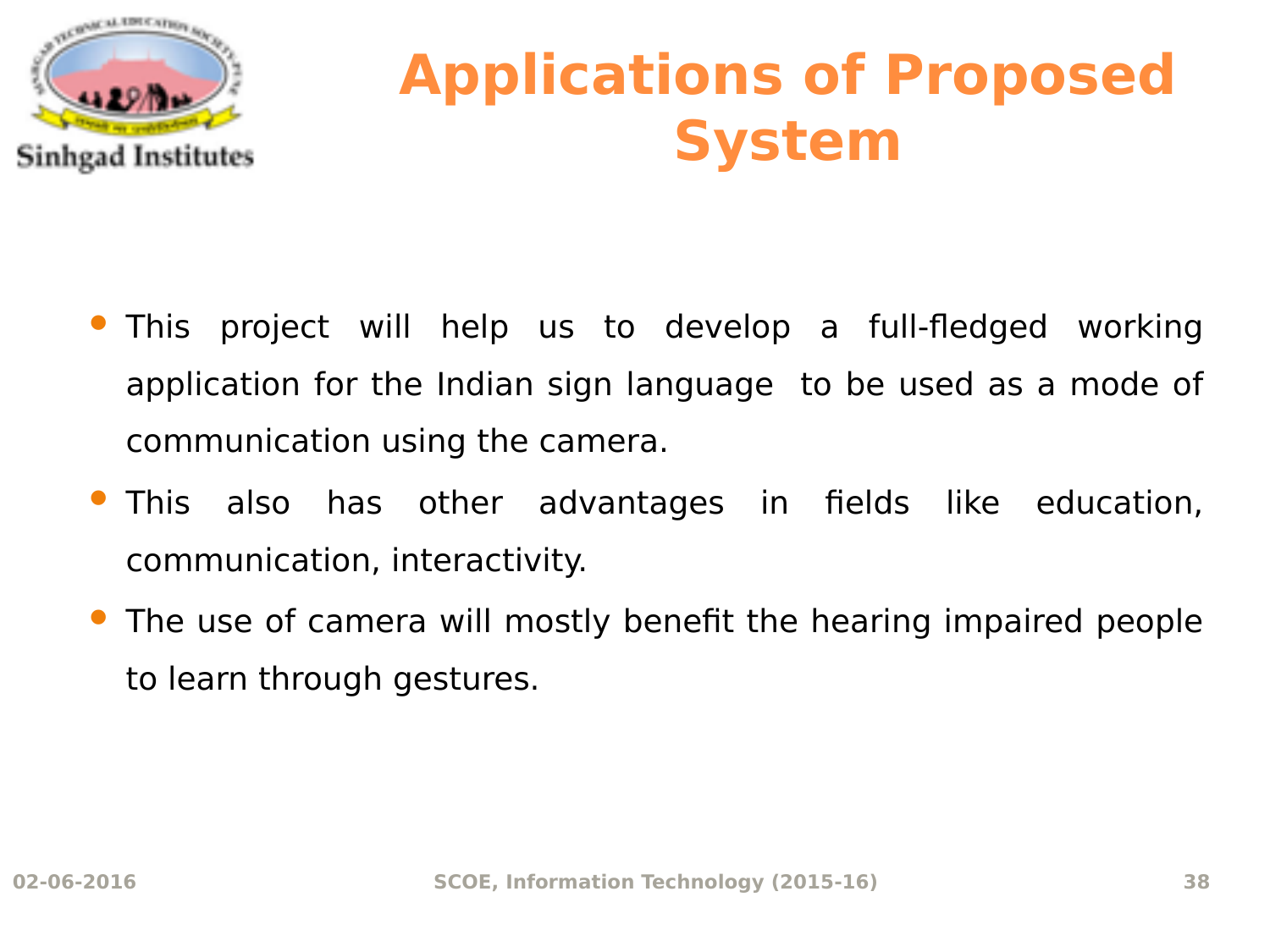

# Applications of Proposed System
This project will help us to develop a full-fledged working application for the Indian sign language  to be used as a mode of communication using the camera.
This also has other advantages in fields like education, communication, interactivity.
The use of camera will mostly benefit the hearing impaired people to learn through gestures.
02-06-2016
SCOE, Information Technology (2015-16)
38